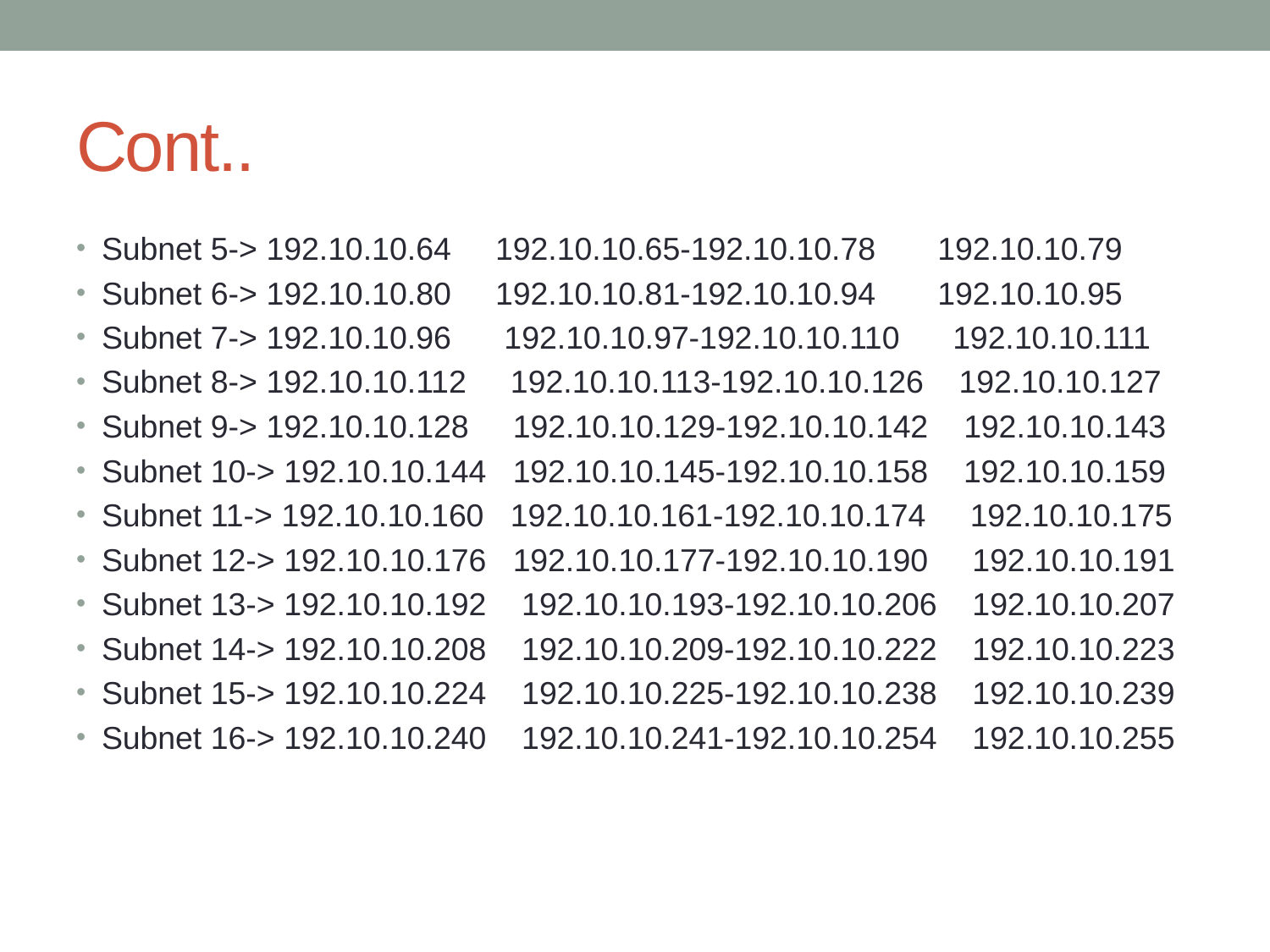

# Cont..
Subnet 5-> 192.10.10.64     192.10.10.65-192.10.10.78       192.10.10.79
Subnet 6-> 192.10.10.80     192.10.10.81-192.10.10.94       192.10.10.95
Subnet 7-> 192.10.10.96      192.10.10.97-192.10.10.110      192.10.10.111
Subnet 8-> 192.10.10.112     192.10.10.113-192.10.10.126    192.10.10.127
Subnet 9-> 192.10.10.128     192.10.10.129-192.10.10.142    192.10.10.143
Subnet 10-> 192.10.10.144   192.10.10.145-192.10.10.158    192.10.10.159
Subnet 11-> 192.10.10.160   192.10.10.161-192.10.10.174     192.10.10.175
Subnet 12-> 192.10.10.176   192.10.10.177-192.10.10.190     192.10.10.191
Subnet 13-> 192.10.10.192    192.10.10.193-192.10.10.206    192.10.10.207
Subnet 14-> 192.10.10.208    192.10.10.209-192.10.10.222    192.10.10.223
Subnet 15-> 192.10.10.224    192.10.10.225-192.10.10.238    192.10.10.239
Subnet 16-> 192.10.10.240    192.10.10.241-192.10.10.254    192.10.10.255